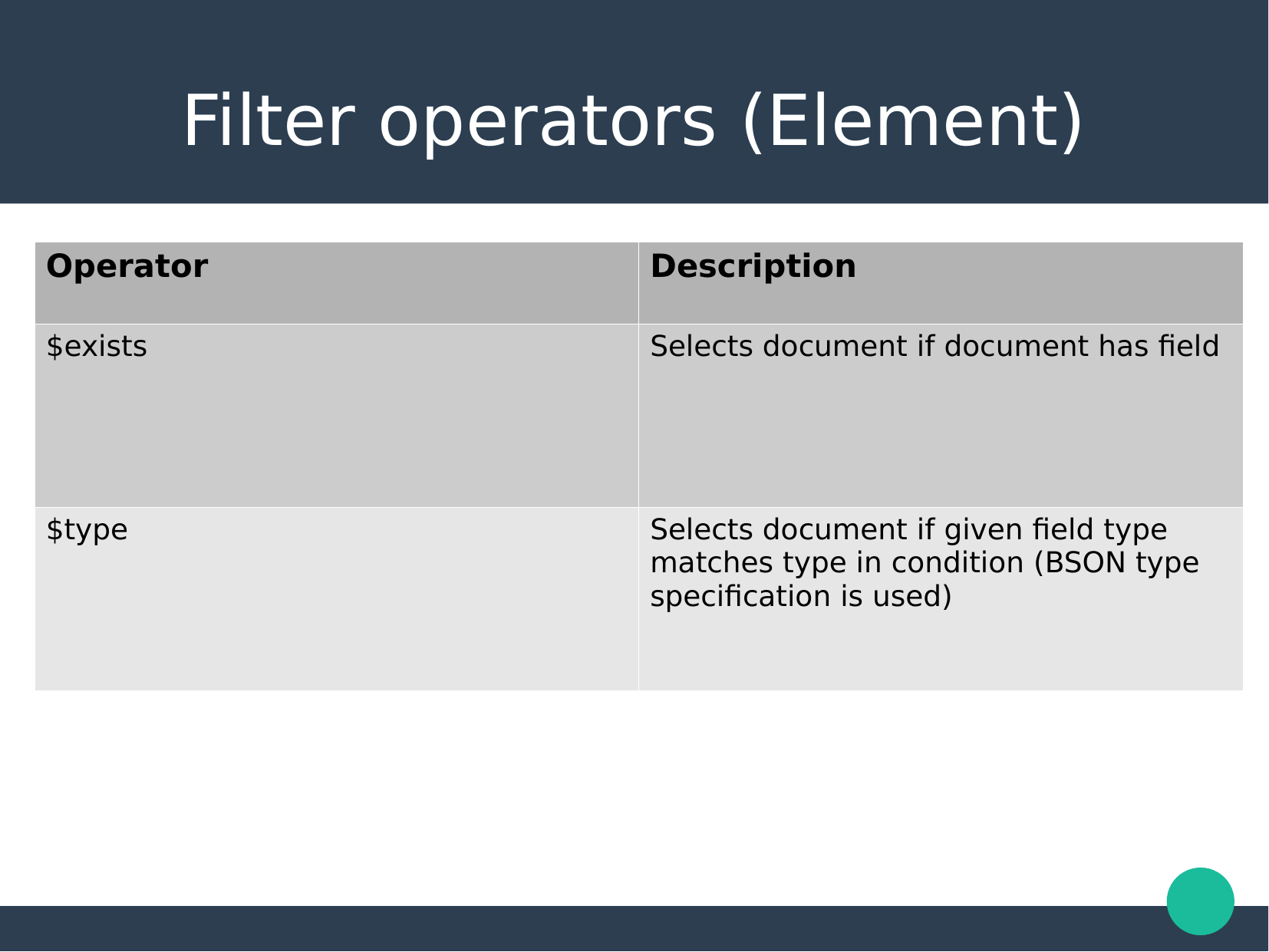

Filter operators (Element)
| Operator | Description |
| --- | --- |
| $exists | Selects document if document has field |
| $type | Selects document if given field type matches type in condition (BSON type specification is used) |